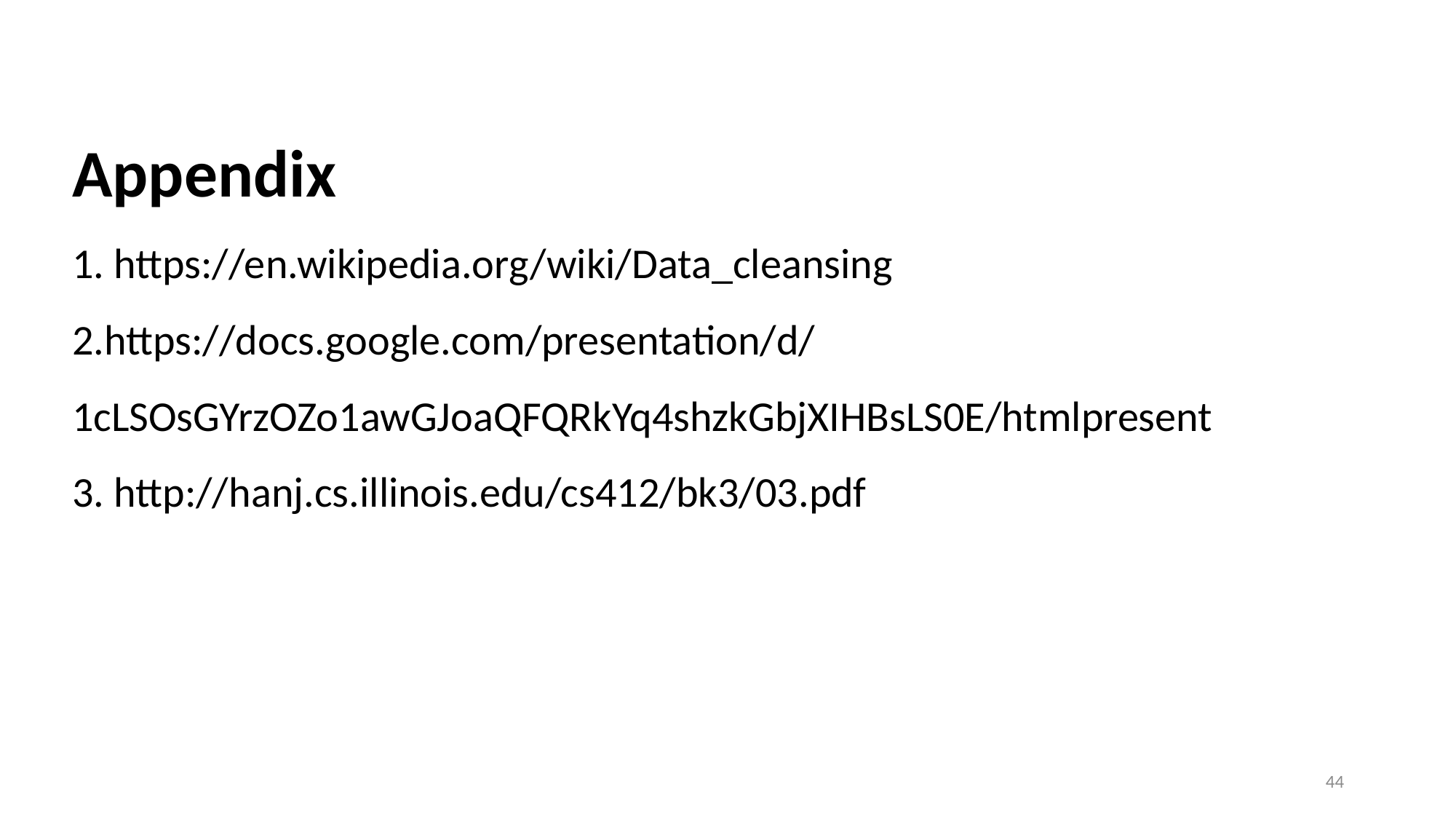

# Appendix 1. https://en.wikipedia.org/wiki/Data_cleansing 2.https://docs.google.com/presentation/d/1cLSOsGYrzOZo1awGJoaQFQRkYq4shzkGbjXIHBsLS0E/htmlpresent 3. http://hanj.cs.illinois.edu/cs412/bk3/03.pdf
44